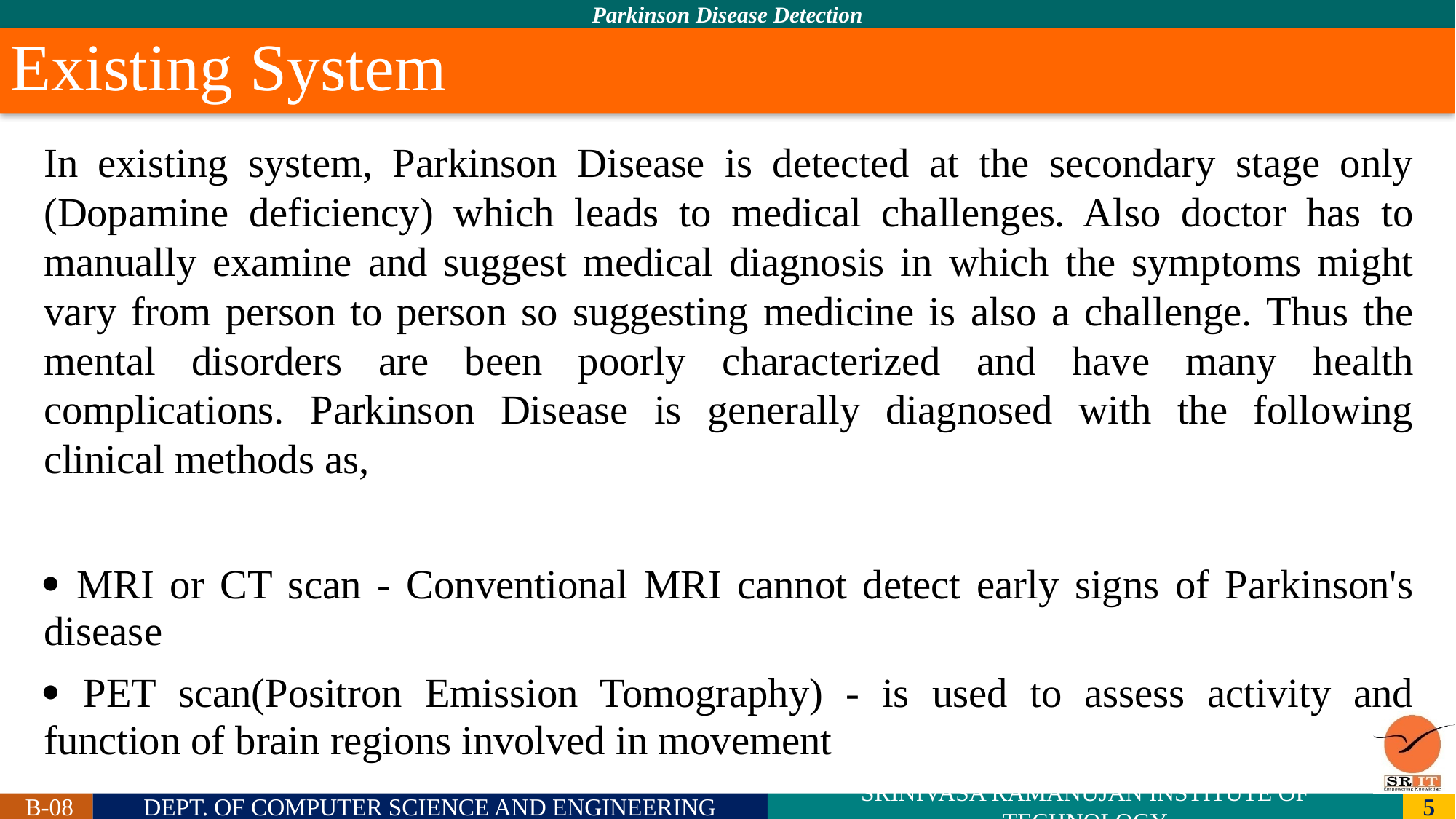

# Existing System
	In existing system, Parkinson Disease is detected at the secondary stage only (Dopamine deficiency) which leads to medical challenges. Also doctor has to manually examine and suggest medical diagnosis in which the symptoms might vary from person to person so suggesting medicine is also a challenge. Thus the mental disorders are been poorly characterized and have many health complications. Parkinson Disease is generally diagnosed with the following clinical methods as,

• MRI or CT scan - Conventional MRI cannot detect early signs of Parkinson's disease
• PET scan(Positron Emission Tomography) - is used to assess activity and function of brain regions involved in movement